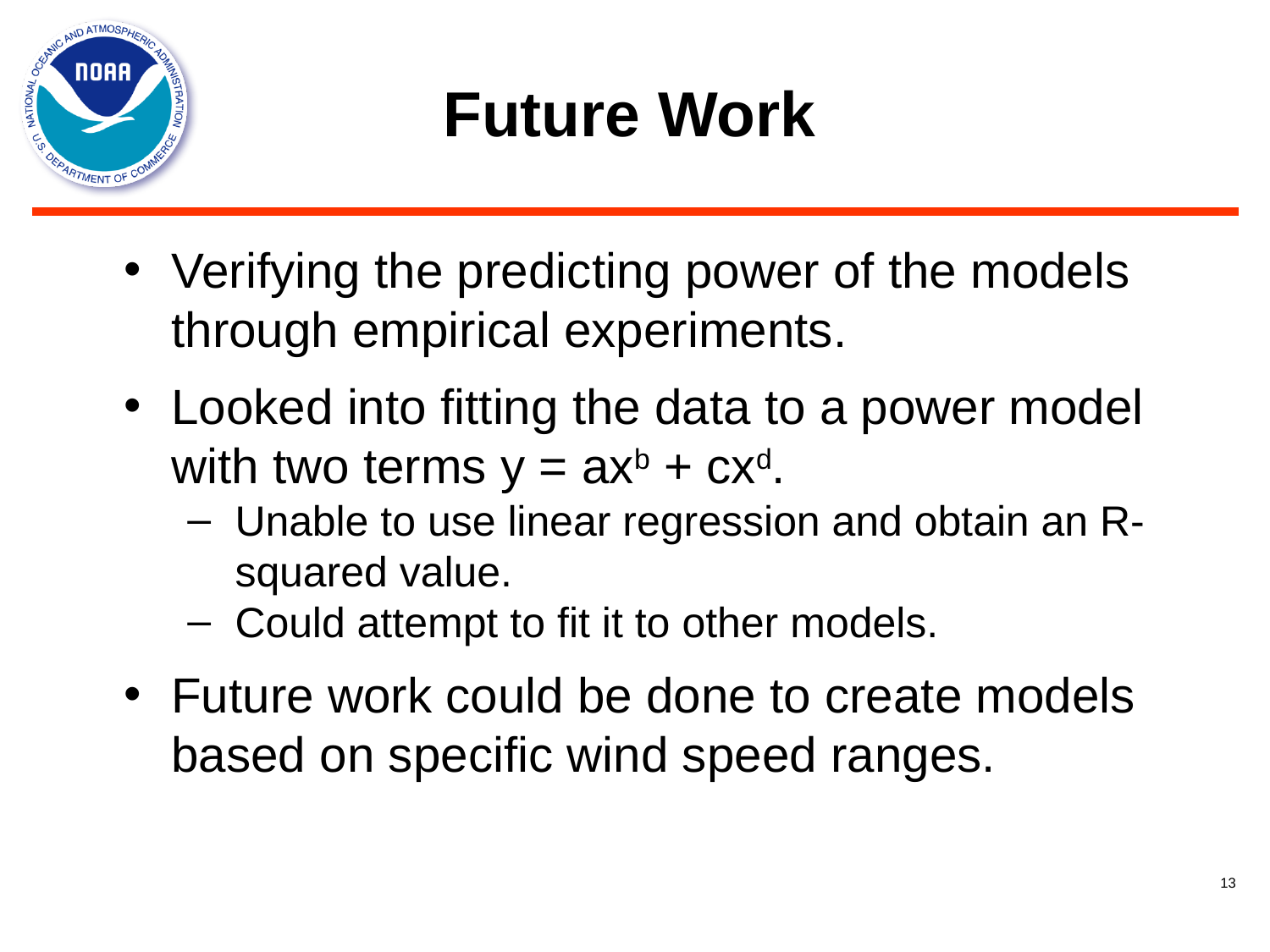

# Future Work
Verifying the predicting power of the models through empirical experiments.
Looked into fitting the data to a power model with two terms y = axb + cxd.
Unable to use linear regression and obtain an R-squared value.
Could attempt to fit it to other models.
Future work could be done to create models based on specific wind speed ranges.
13